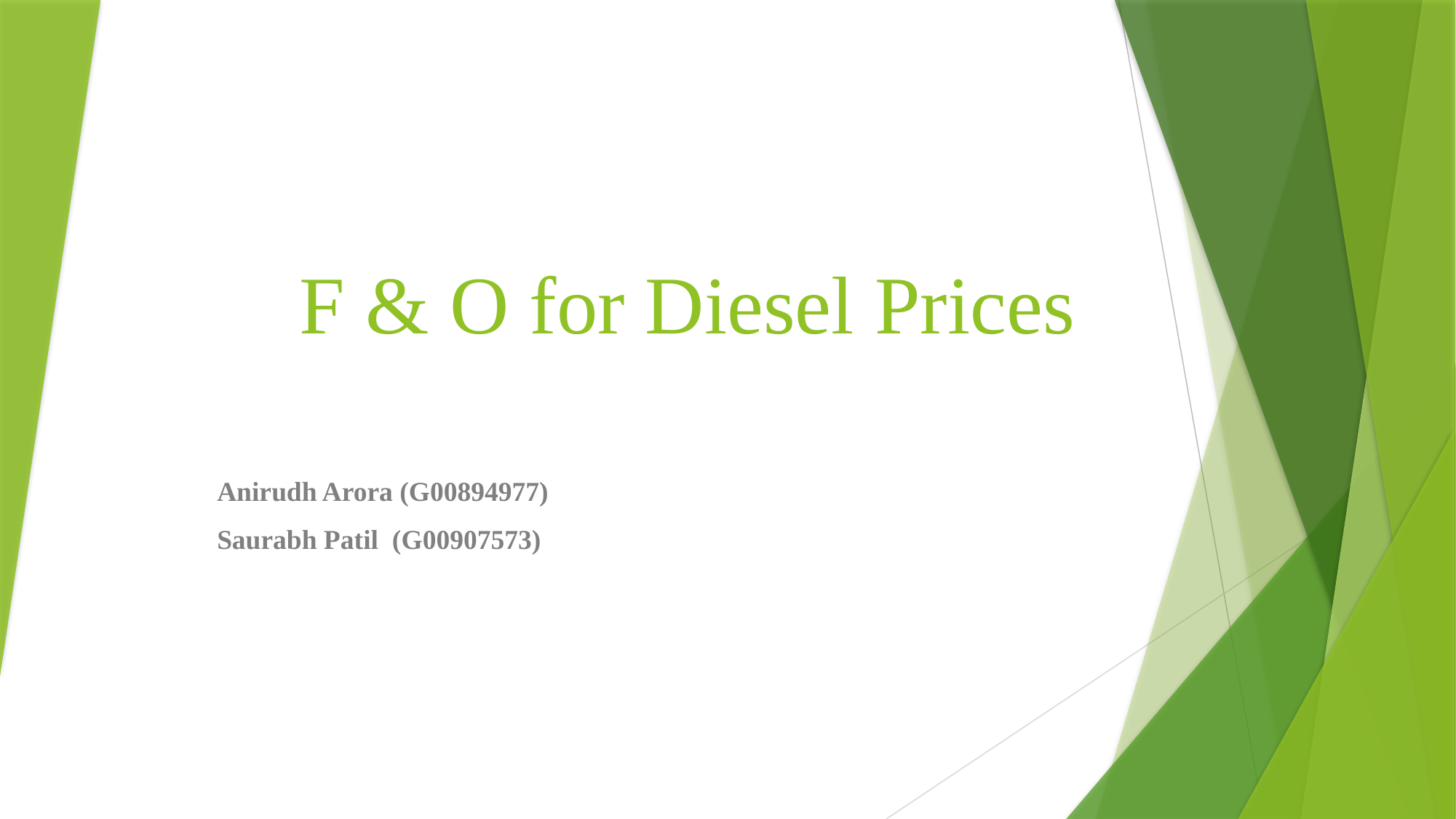

# F & O for Diesel Prices
Anirudh Arora (G00894977)
Saurabh Patil  (G00907573)